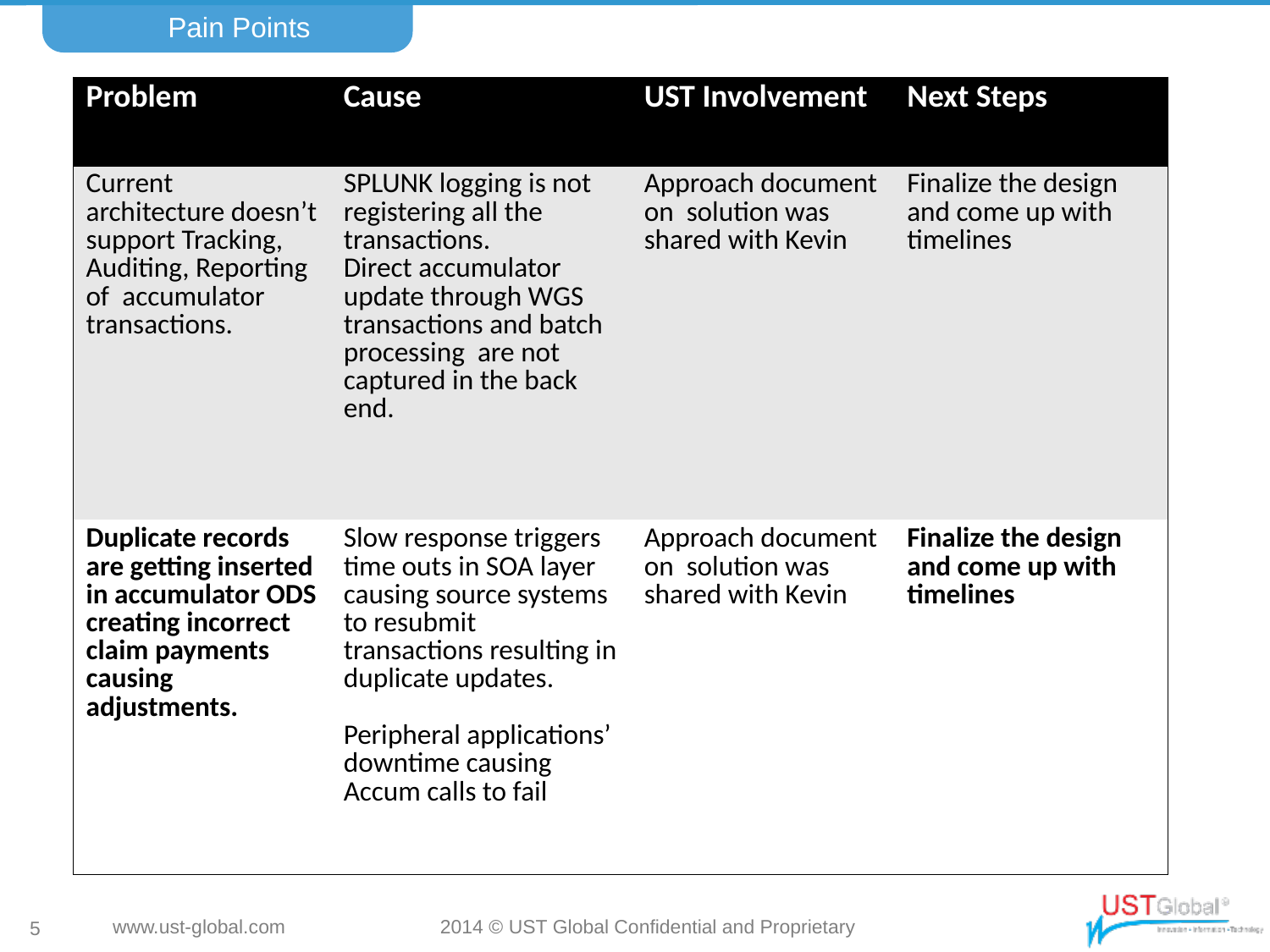

Pain Points
| Problem | Cause | UST Involvement | Next Steps |
| --- | --- | --- | --- |
| Current architecture doesn’t support Tracking, Auditing, Reporting of accumulator transactions. | SPLUNK logging is not registering all the transactions. Direct accumulator update through WGS transactions and batch processing are not captured in the back end. | Approach document on solution was shared with Kevin | Finalize the design and come up with timelines |
| Duplicate records are getting inserted in accumulator ODS creating incorrect claim payments causing adjustments. | Slow response triggers time outs in SOA layer causing source systems to resubmit transactions resulting in duplicate updates. Peripheral applications’ downtime causing Accum calls to fail | Approach document on solution was shared with Kevin | Finalize the design and come up with timelines |
5